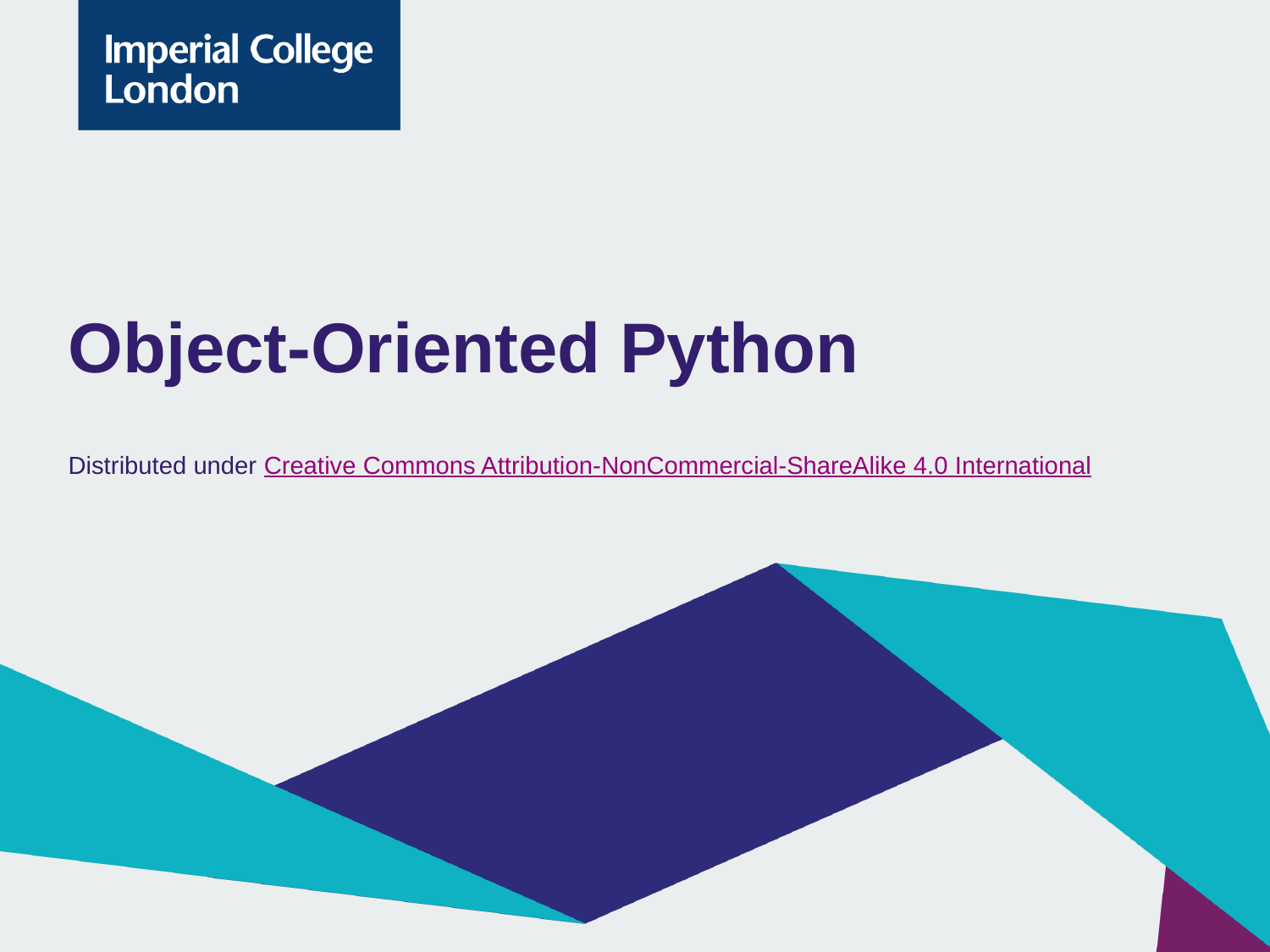

# Object-Oriented Python
Distributed under Creative Commons Attribution-NonCommercial-ShareAlike 4.0 International